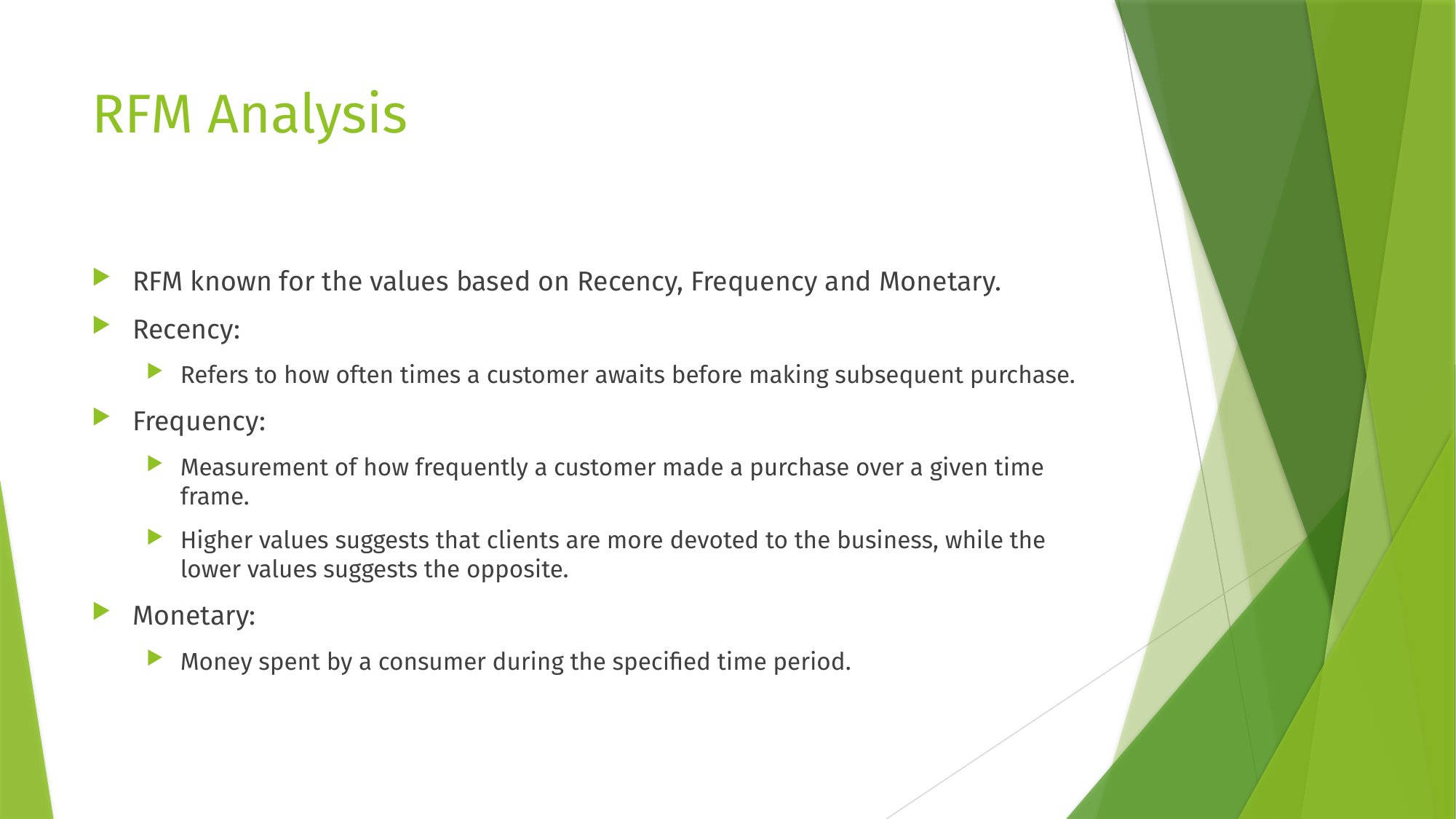

# RFM Analysis
RFM known for the values based on Recency, Frequency and Monetary.
Recency:
Refers to how often times a customer awaits before making subsequent purchase.
Frequency:
Measurement of how frequently a customer made a purchase over a given time frame.
Higher values suggests that clients are more devoted to the business, while the lower values suggests the opposite.
Monetary:
Money spent by a consumer during the specified time period.